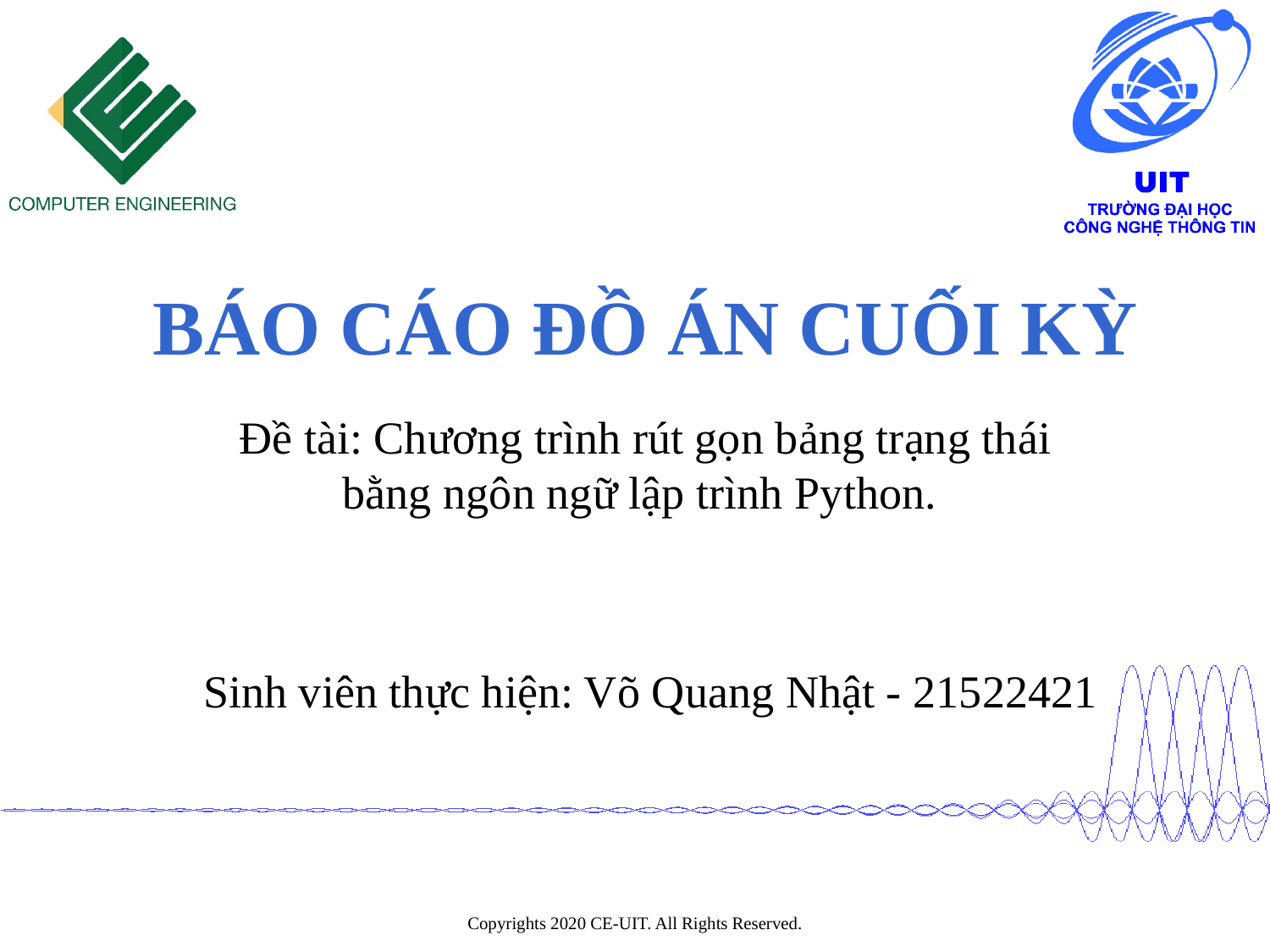

# BÁO CÁO ĐỒ ÁN CUỐI KỲ
Đề tài: Chương trình rút gọn bảng trạng thái bằng ngôn ngữ lập trình Python.
Sinh viên thực hiện: Võ Quang Nhật - 21522421
Copyrights 2020 CE-UIT. All Rights Reserved.
1